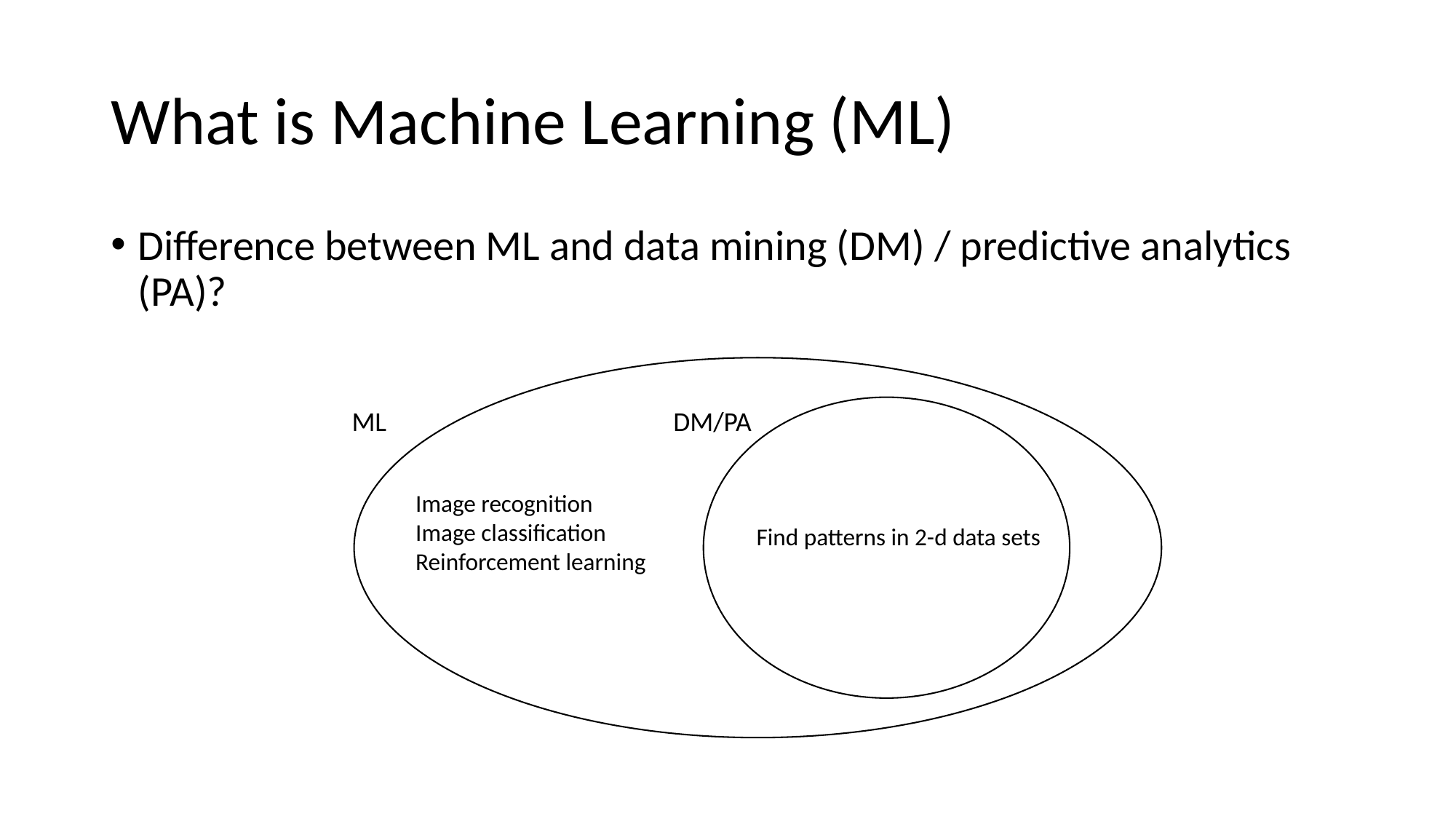

# What is Machine Learning (ML)
Difference between ML and data mining (DM) / predictive analytics (PA)?

ML
DM/PA
Image recognition
Image classification
Reinforcement learning
Find patterns in 2-d data sets